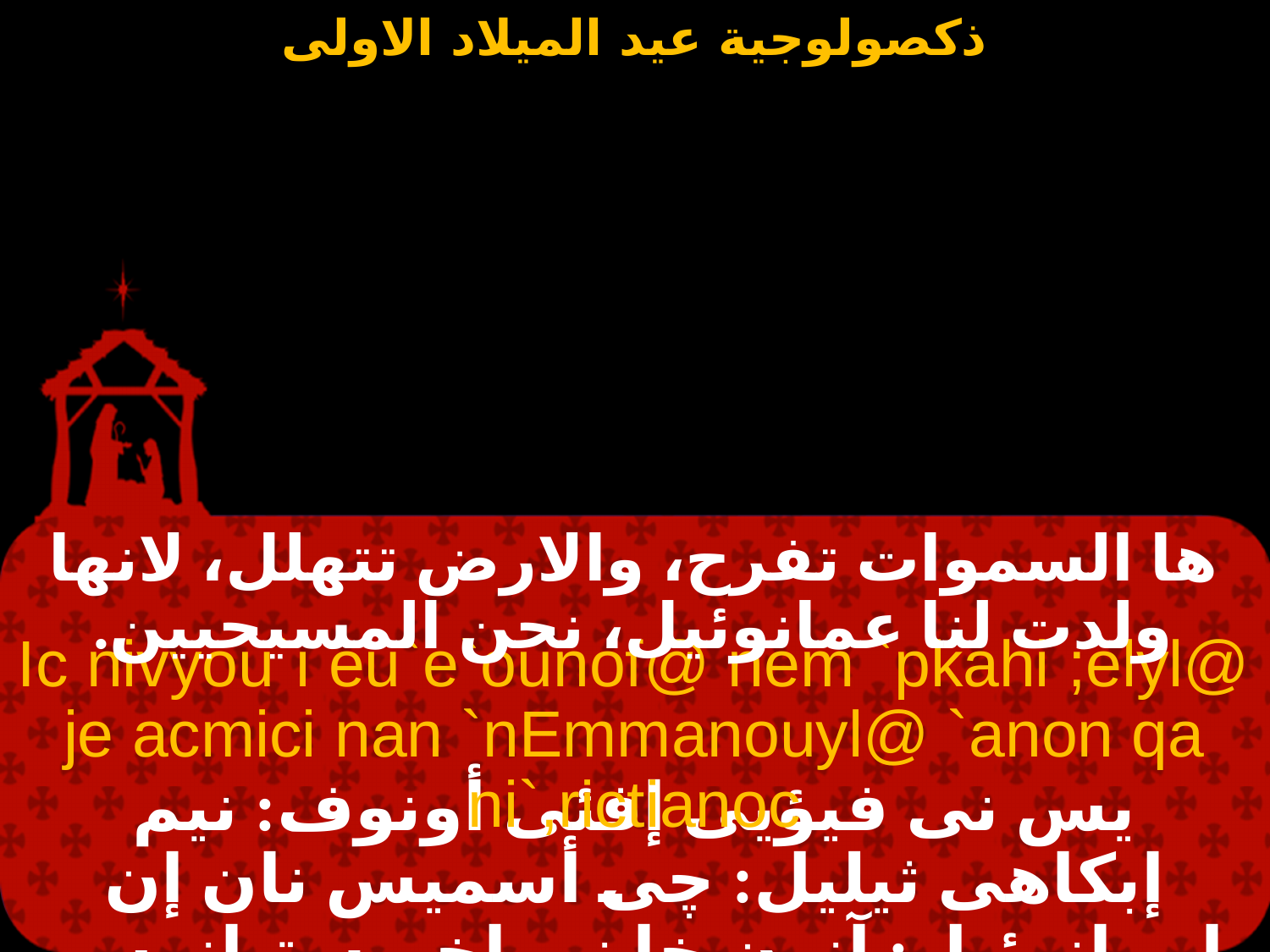

#
ها السموات تفرح، والارض تتهلل، لانها ولدت لنا عمانوئيل، نحن المسيحيين.
Ic nivyou`i eu`e`ounof@ nem `pkahi ;elyl@ je acmici nan `nEmmanouyl@ `anon qa ni`,rictianoc
يس نى فيؤيى إفئى أونوف: نيم إبكاهى ثيليل: چى أسميس نان إن إممانوئيل: آنون خا نى إخريستيانوس.